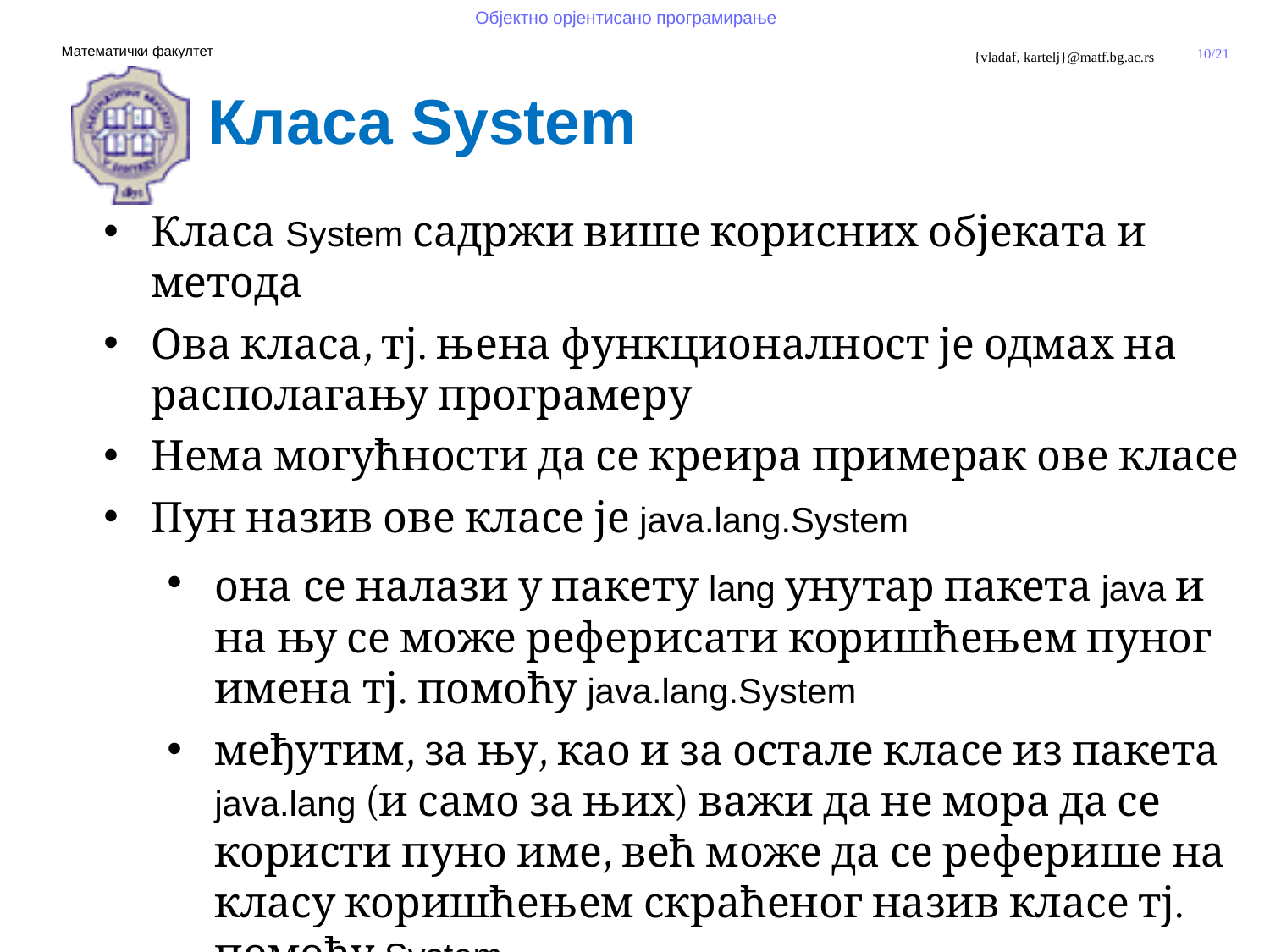

Класа System

Класа System садржи више корисних објеката и метода
Ова класа, тј. њена функционалност је одмах на располагању програмеру
Нема могућности да се креира примерак ове класе
Пун назив ове класе је java.lang.System
она се налази у пакету lang унутар пакета java и на њу се може реферисати коришћењем пуног имена тј. помоћу java.lang.System
међутим, за њу, као и за остале класе из пакета java.lang (и само за њих) важи да не мора да се користи пуно име, већ може да се реферише на класу коришћењем скраћеног назив класе тј. помоћу System.